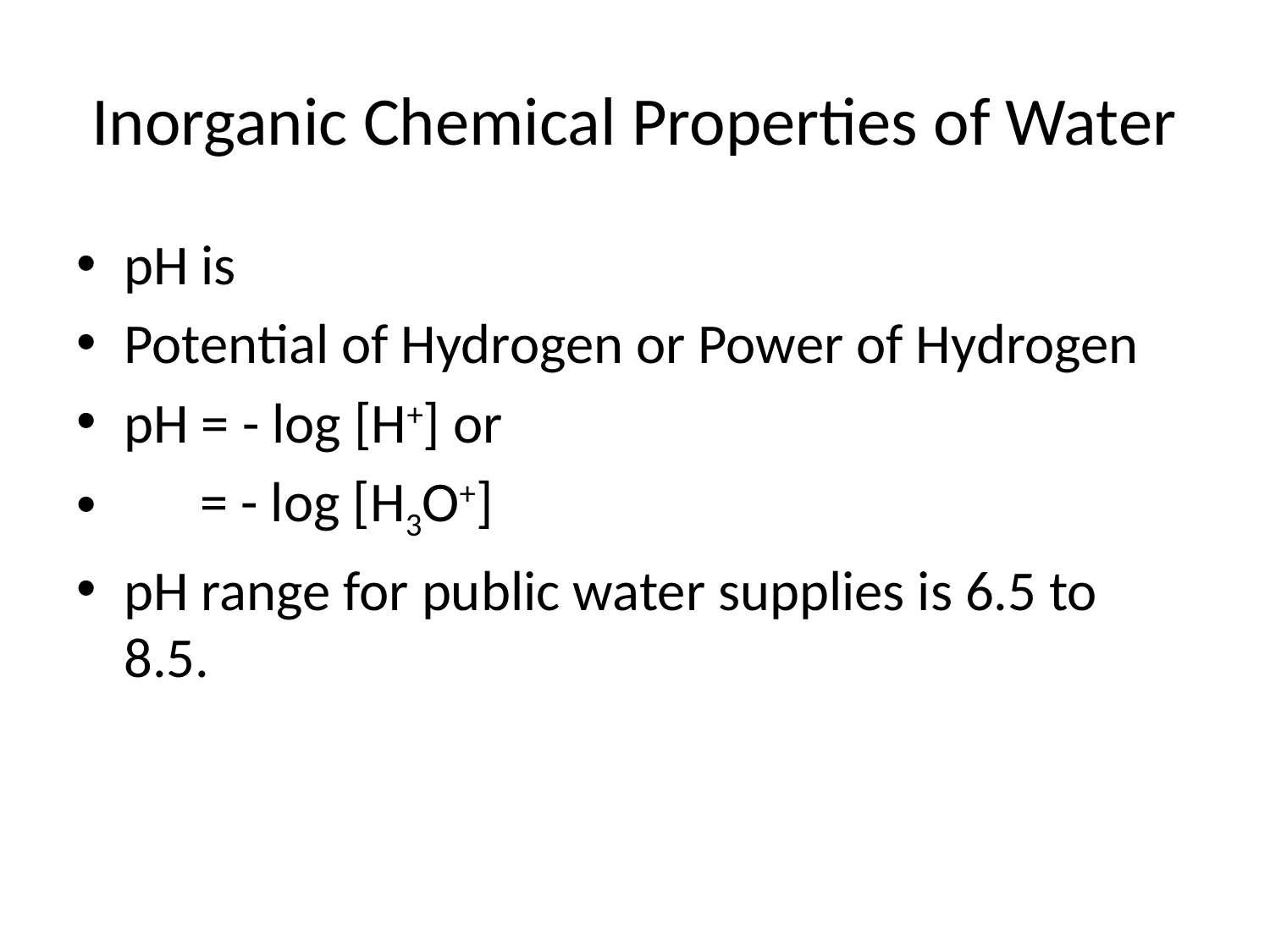

# Inorganic Chemical Properties of Water
pH is
Potential of Hydrogen or Power of Hydrogen
pH = - log [H+] or
      = - log [H3O+]
pH range for public water supplies is 6.5 to 8.5.